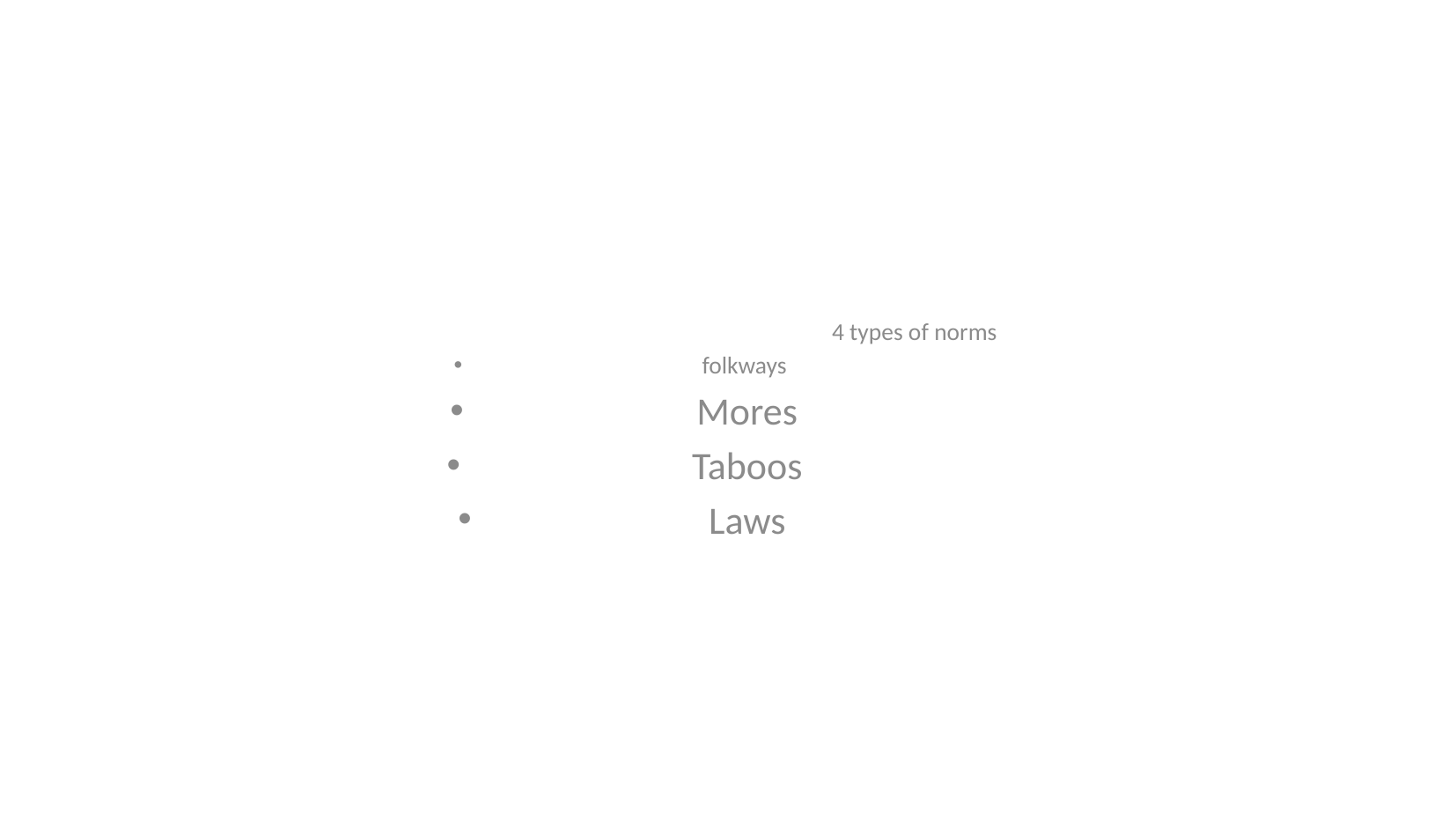

#
4 types of norms
folkways
Mores
Taboos
Laws